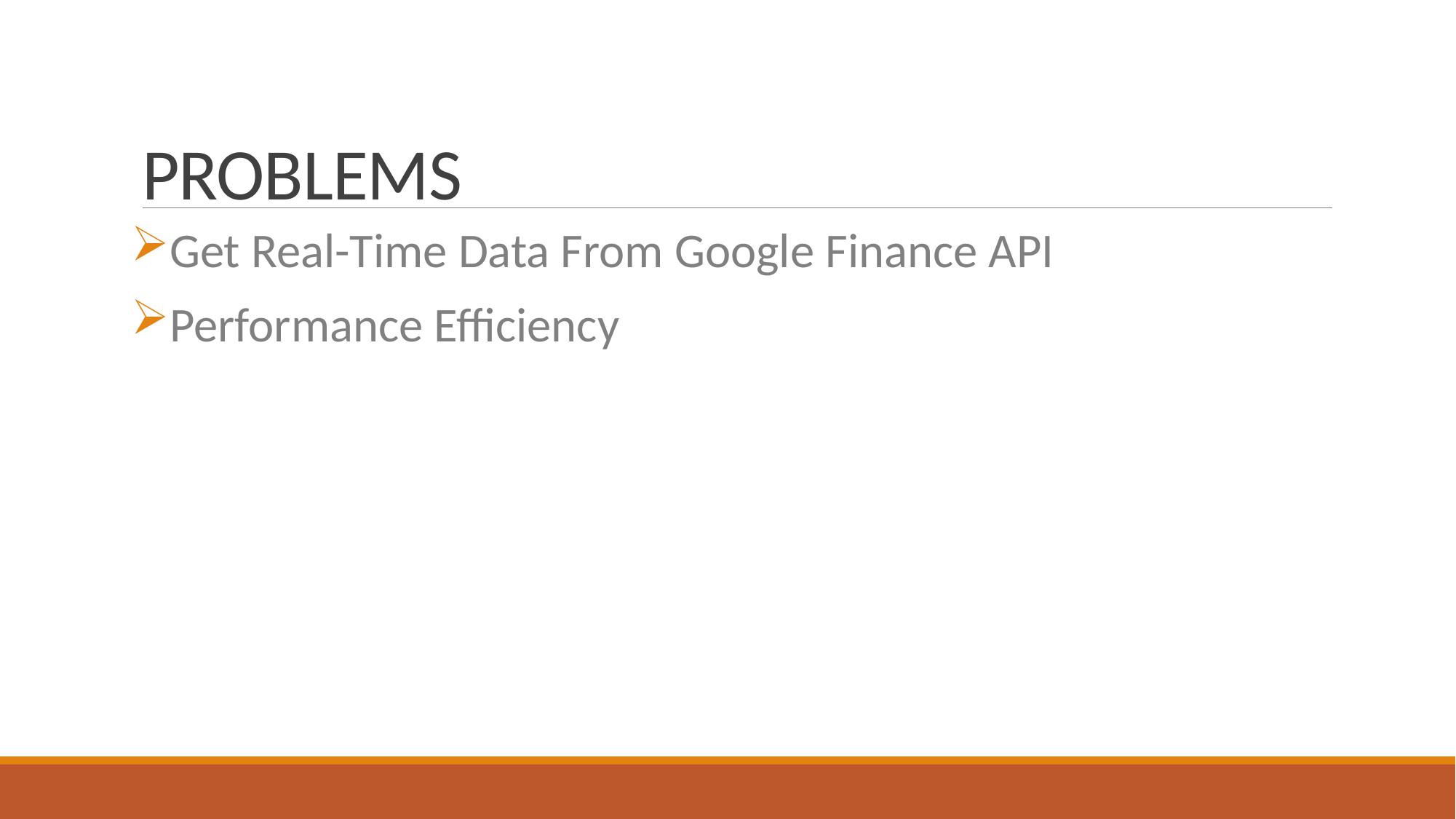

# PROBLEMS
Get Real-Time Data From Google Finance API
Performance Efficiency